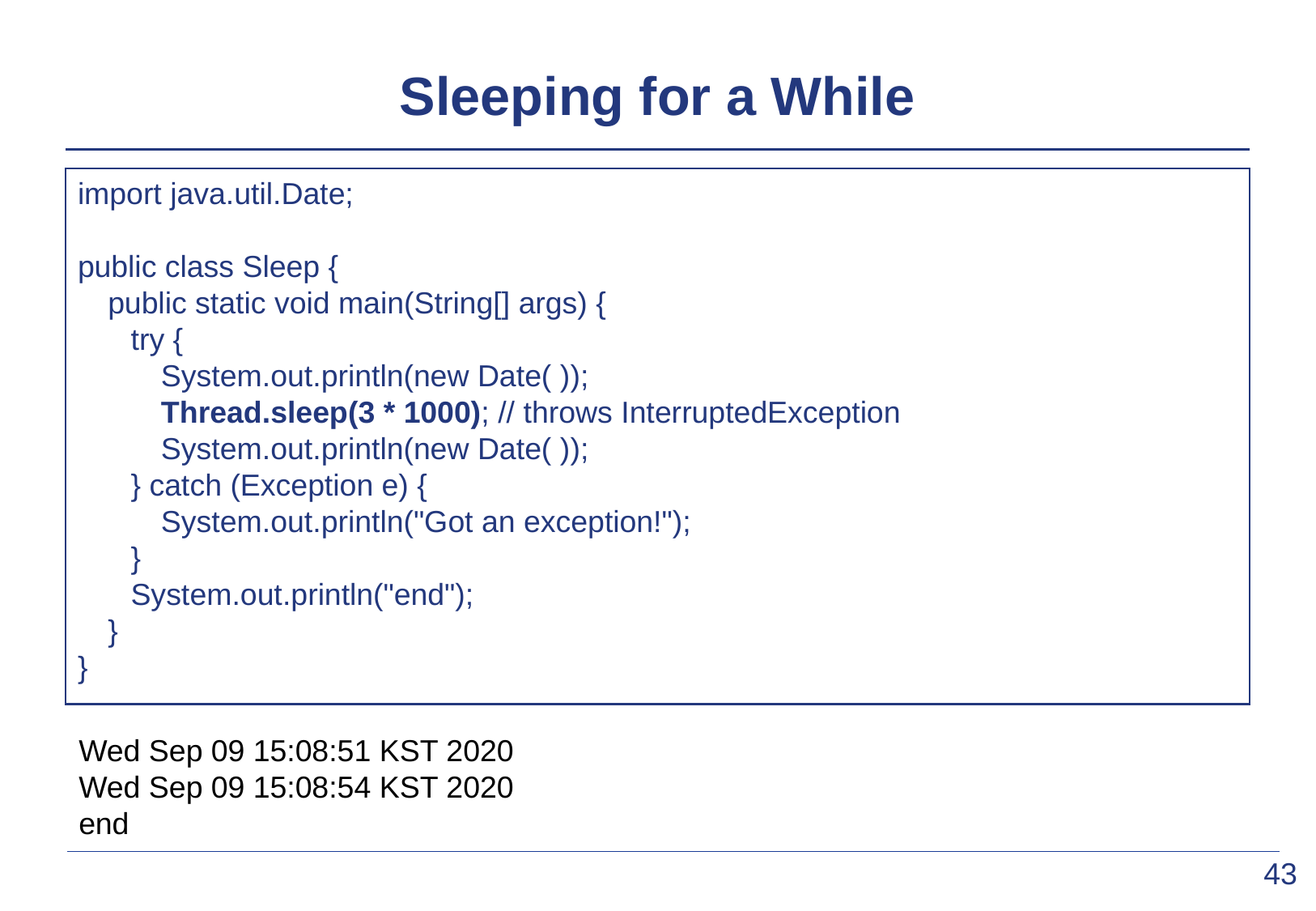

# Sleeping for a While
import java.util.Date;

public class Sleep {
	public static void main(String[] args) {
		try {
			System.out.println(new Date( ));
			Thread.sleep(3 * 1000); // throws InterruptedException
			System.out.println(new Date( ));
		} catch (Exception e) {
			System.out.println("Got an exception!");
		}
		System.out.println("end");
	}
}
Wed Sep 09 15:08:51 KST 2020
Wed Sep 09 15:08:54 KST 2020
end